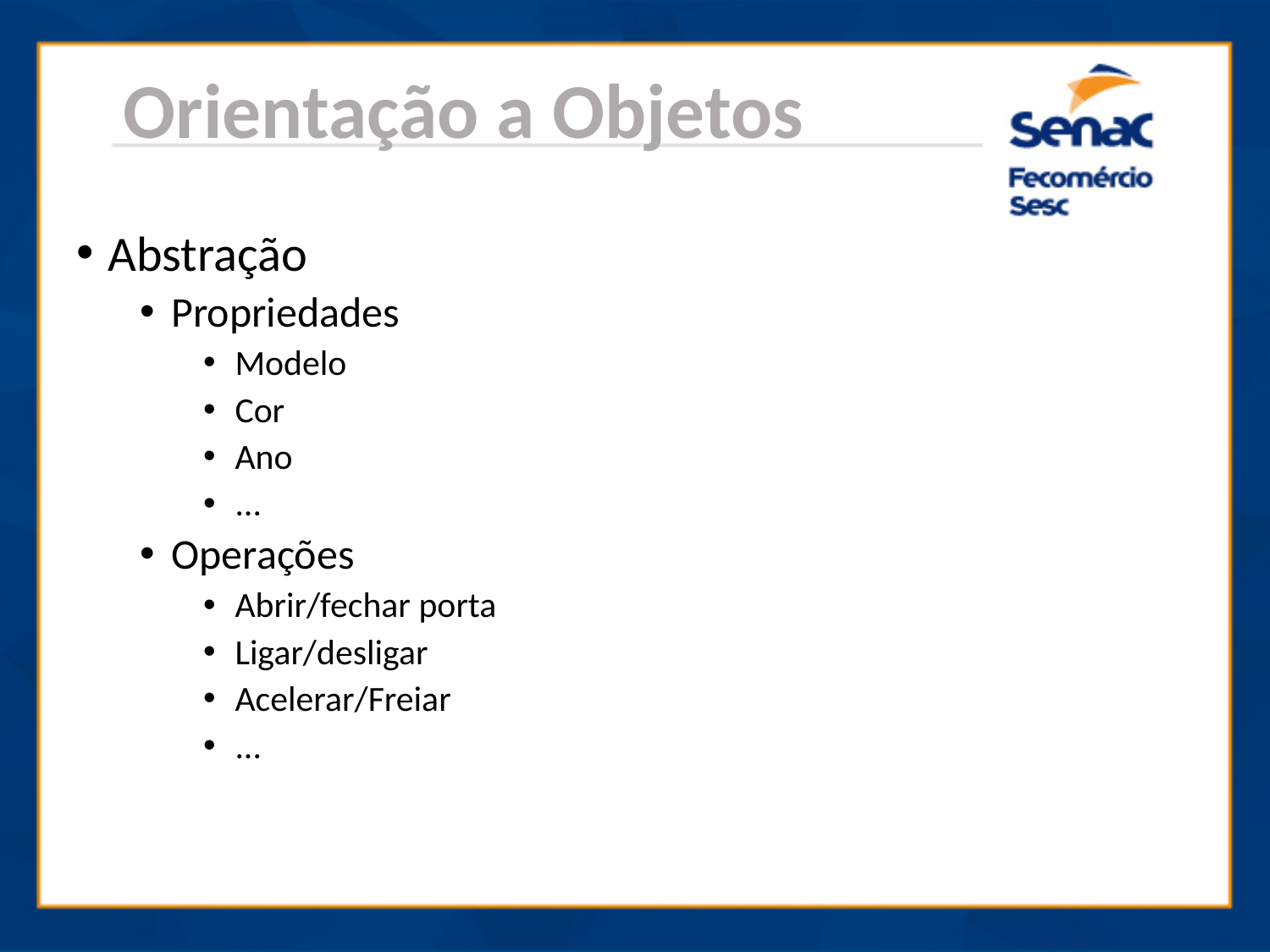

Orientação a Objetos
Abstração
Propriedades
Modelo
Cor
Ano
...
Operações
Abrir/fechar porta
Ligar/desligar
Acelerar/Freiar
...